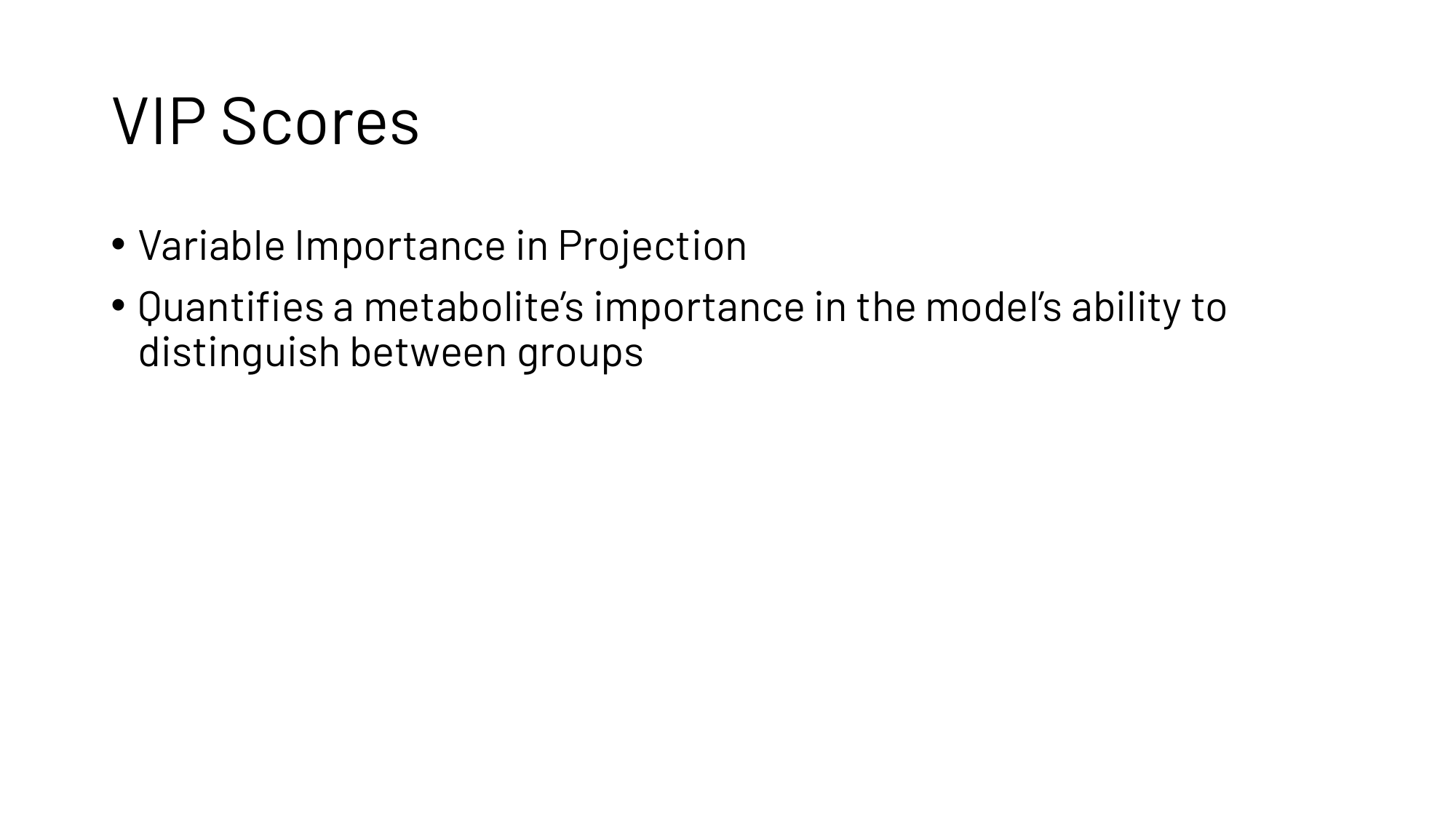

# VIP Scores
Variable Importance in Projection
Quantifies a metabolite’s importance in the model’s ability to distinguish between groups